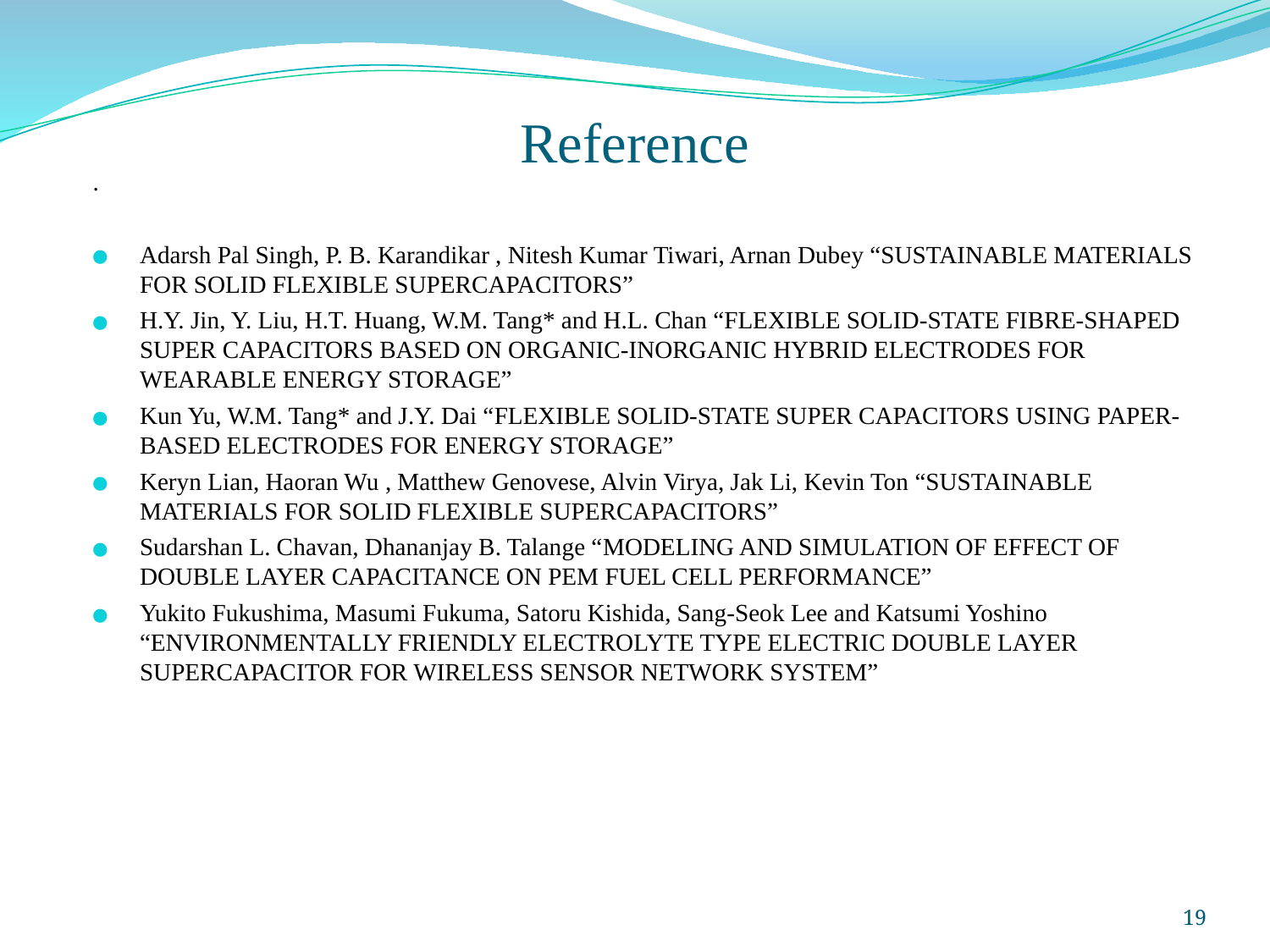

# Reference
.

Adarsh Pal Singh, P. B. Karandikar , Nitesh Kumar Tiwari, Arnan Dubey “SUSTAINABLE MATERIALS FOR SOLID FLEXIBLE SUPERCAPACITORS”
H.Y. Jin, Y. Liu, H.T. Huang, W.M. Tang* and H.L. Chan “FLEXIBLE SOLID-STATE FIBRE-SHAPED SUPER CAPACITORS BASED ON ORGANIC-INORGANIC HYBRID ELECTRODES FOR WEARABLE ENERGY STORAGE”
Kun Yu, W.M. Tang* and J.Y. Dai “FLEXIBLE SOLID-STATE SUPER CAPACITORS USING PAPER-BASED ELECTRODES FOR ENERGY STORAGE”
Keryn Lian, Haoran Wu , Matthew Genovese, Alvin Virya, Jak Li, Kevin Ton “SUSTAINABLE MATERIALS FOR SOLID FLEXIBLE SUPERCAPACITORS”
Sudarshan L. Chavan, Dhananjay B. Talange “MODELING AND SIMULATION OF EFFECT OF DOUBLE LAYER CAPACITANCE ON PEM FUEL CELL PERFORMANCE”
Yukito Fukushima, Masumi Fukuma, Satoru Kishida, Sang-Seok Lee and Katsumi Yoshino “ENVIRONMENTALLY FRIENDLY ELECTROLYTE TYPE ELECTRIC DOUBLE LAYER SUPERCAPACITOR FOR WIRELESS SENSOR NETWORK SYSTEM”

19